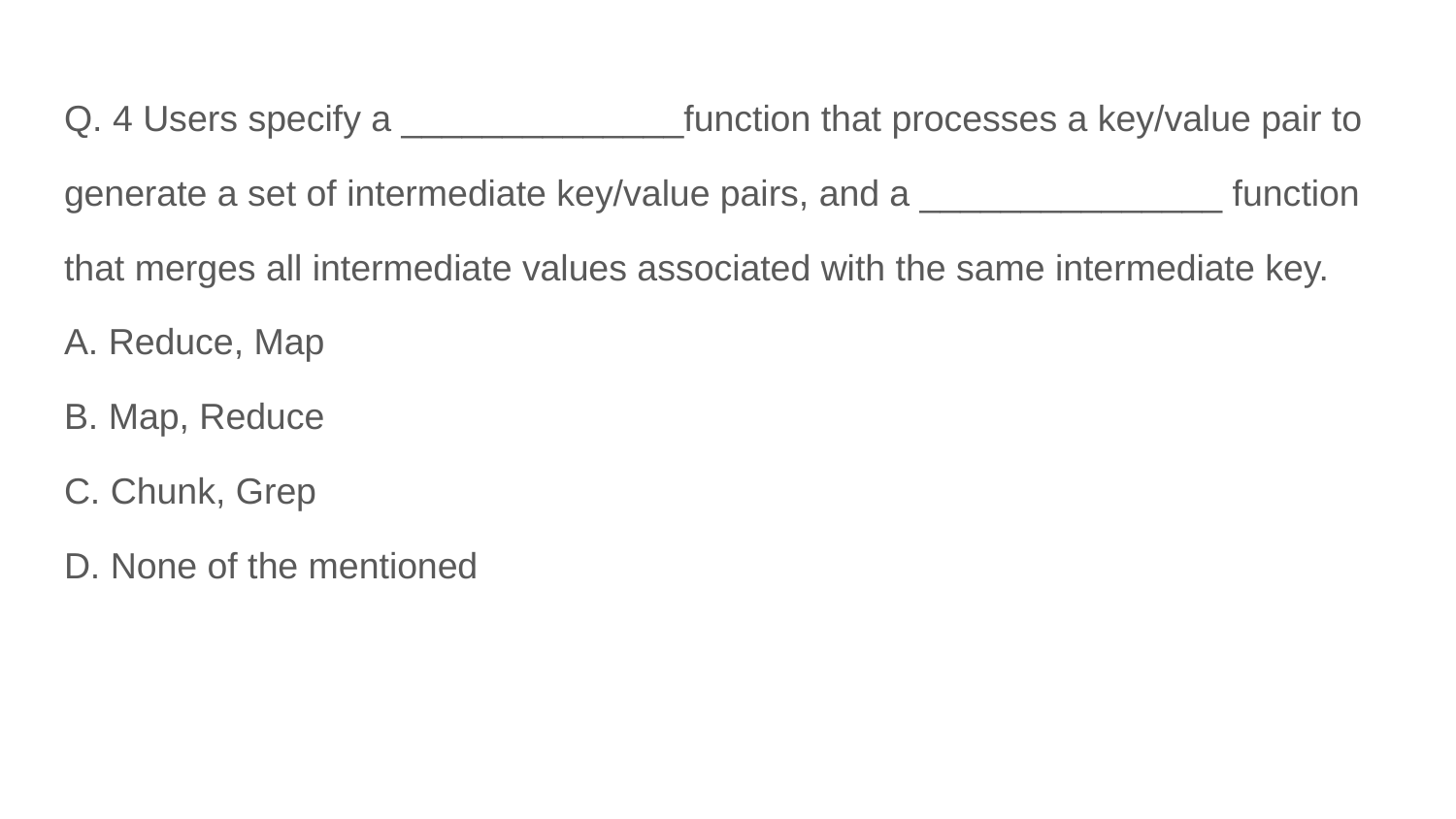

Q. 4 Users specify a ______________function that processes a key/value pair to
generate a set of intermediate key/value pairs, and a _______________ function
that merges all intermediate values associated with the same intermediate key.
A. Reduce, Map
B. Map, Reduce
C. Chunk, Grep
D. None of the mentioned